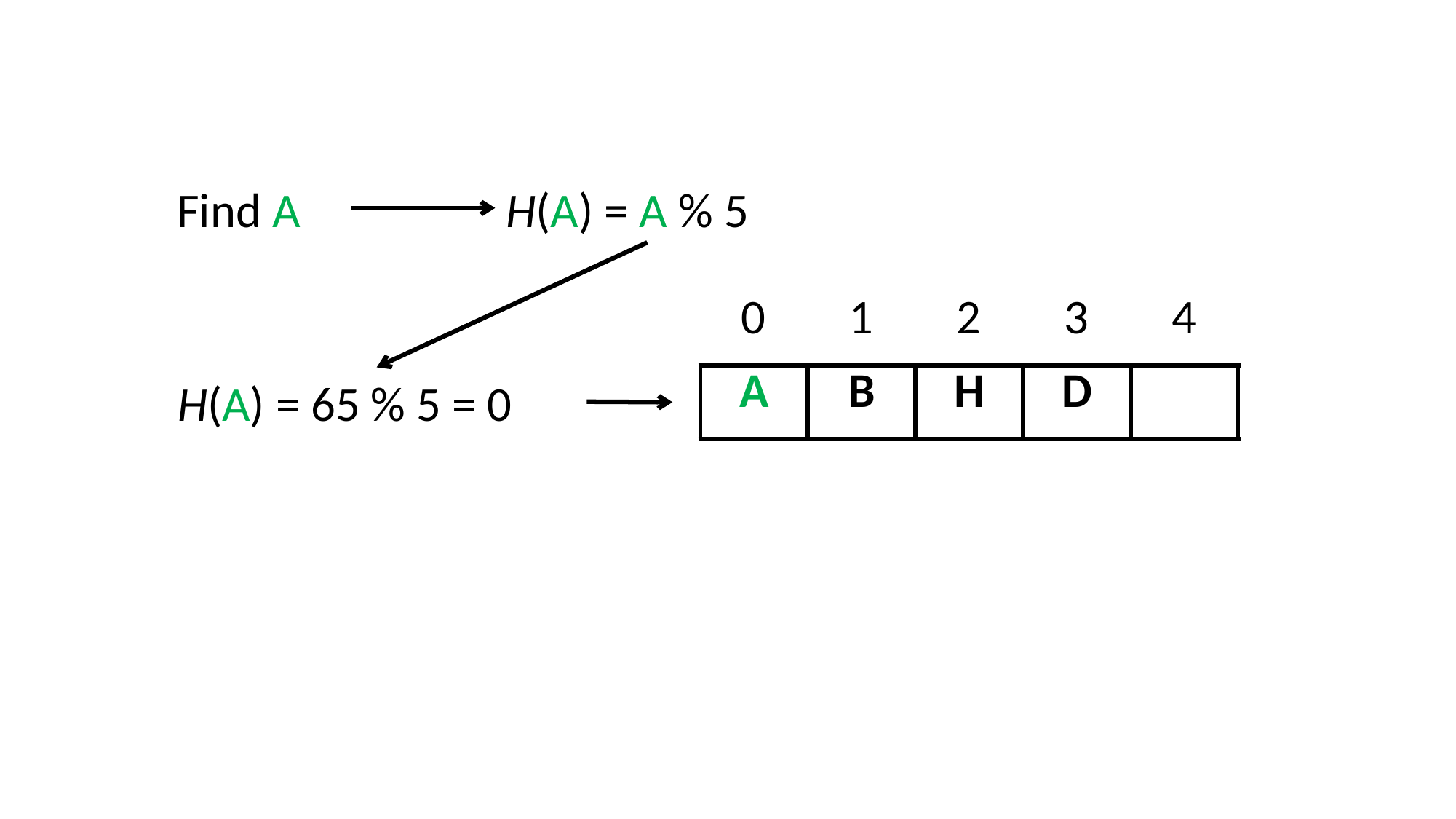

Find A
H(A) = A % 5
| 0 | 1 | 2 | 3 | 4 |
| --- | --- | --- | --- | --- |
| A | B | H | D |  |
| --- | --- | --- | --- | --- |
H(A) = 65 % 5 = 0